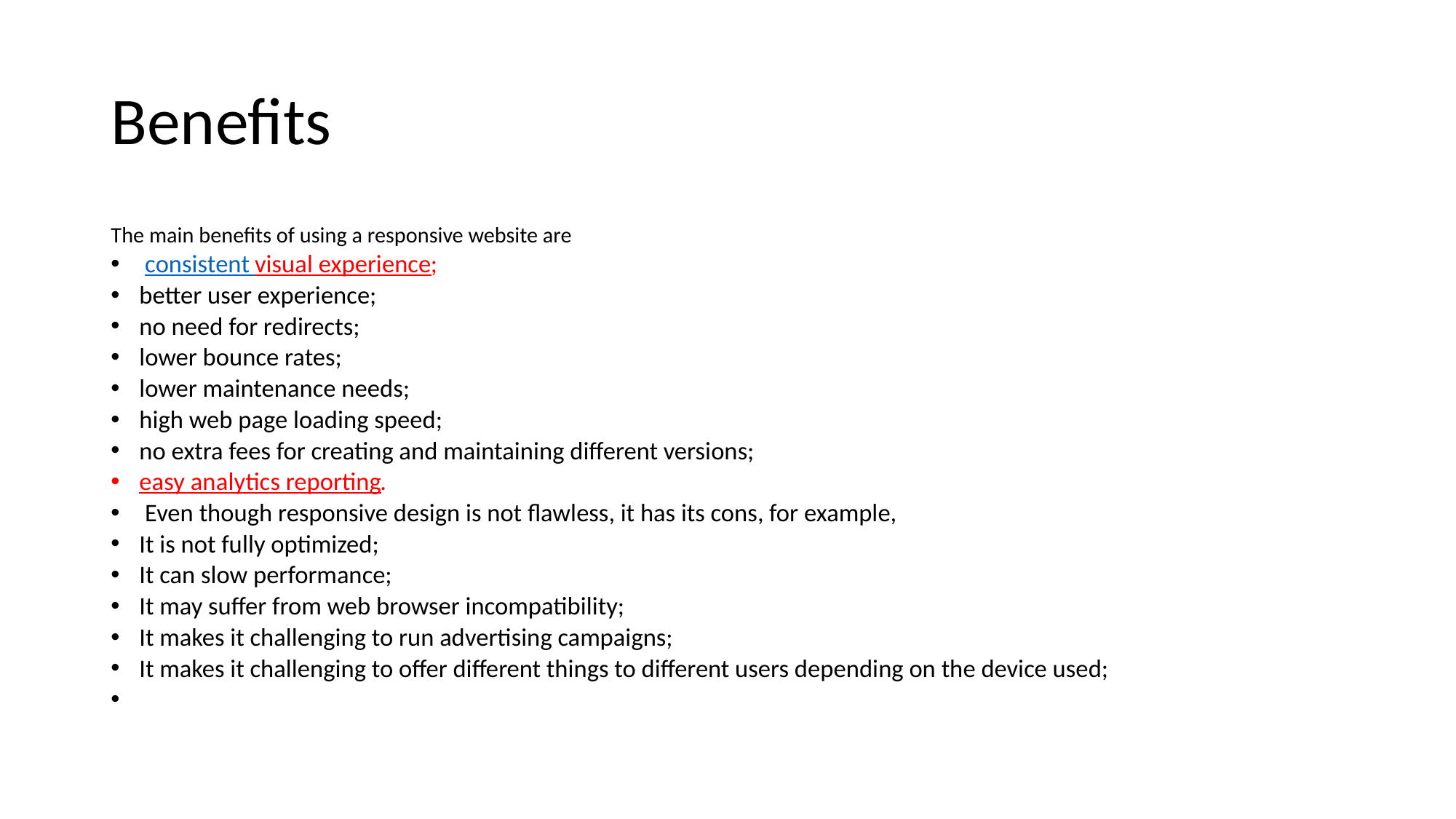

# Benefits
The main benefits of using a responsive website are
 consistent visual experience;
better user experience;
no need for redirects;
lower bounce rates;
lower maintenance needs;
high web page loading speed;
no extra fees for creating and maintaining different versions;
easy analytics reporting.
 Even though responsive design is not flawless, it has its cons, for example,
It is not fully optimized;
It can slow performance;
It may suffer from web browser incompatibility;
It makes it challenging to run advertising campaigns;
It makes it challenging to offer different things to different users depending on the device used;